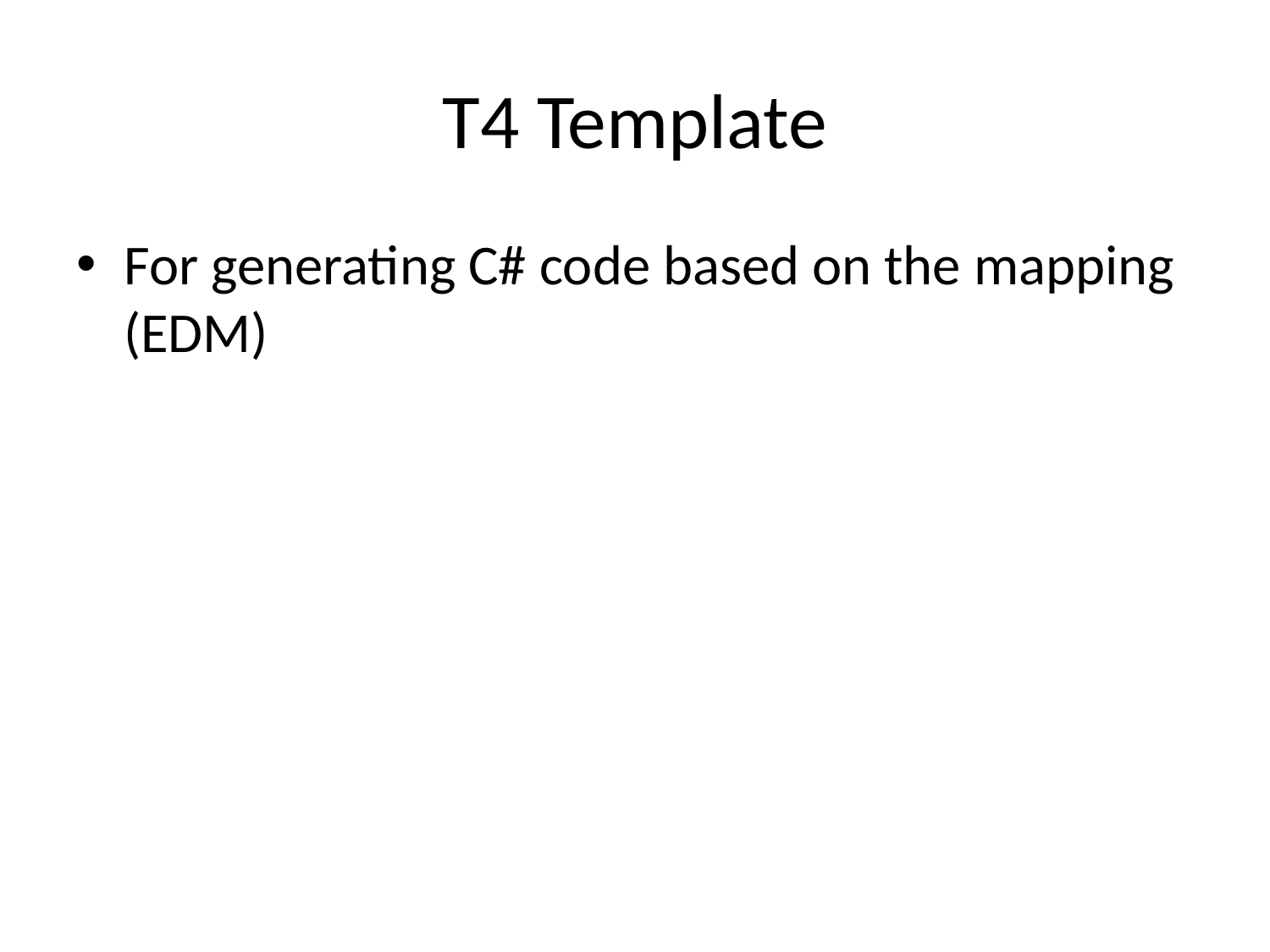

# T4 Template
For generating C# code based on the mapping (EDM)